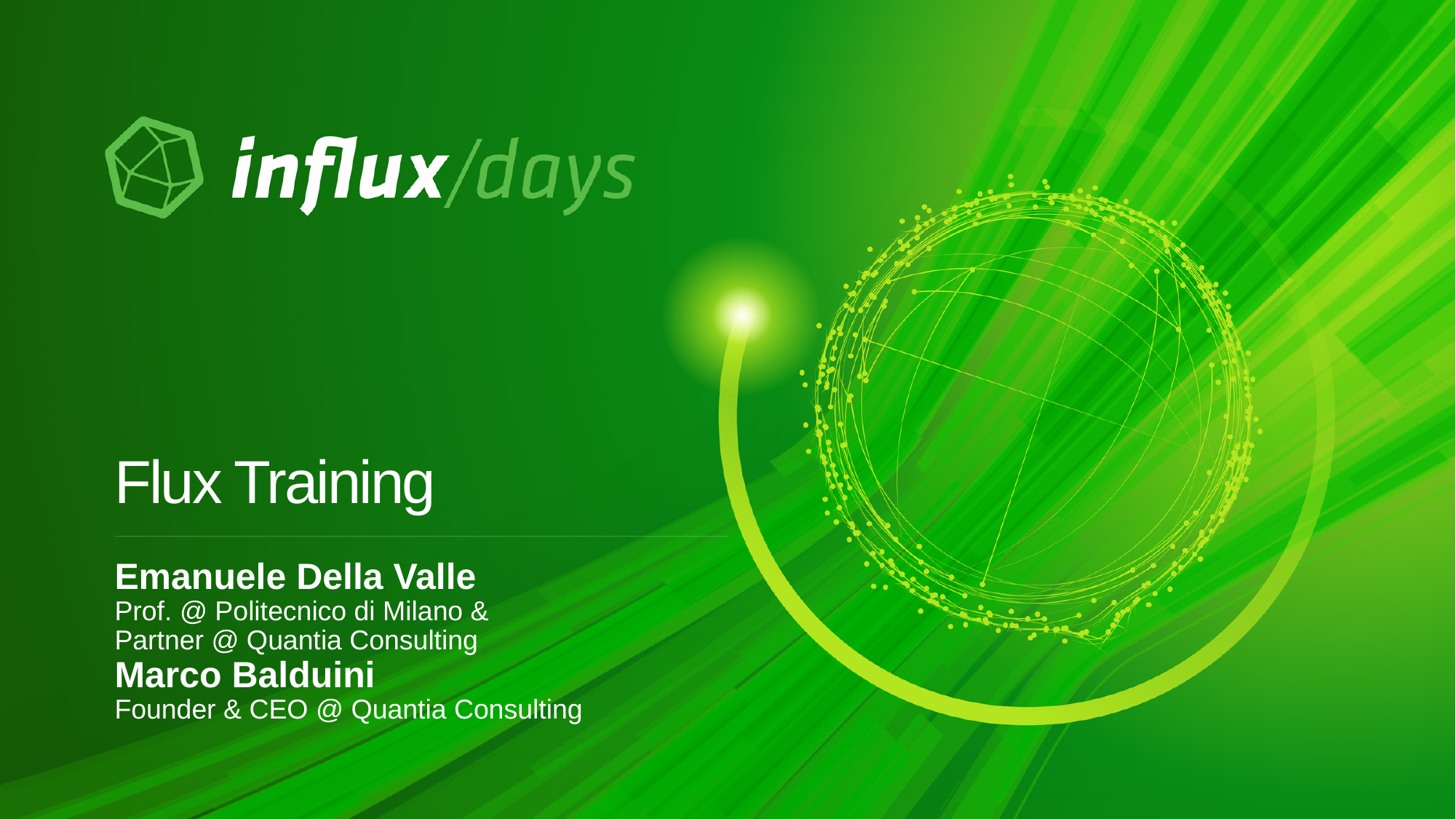

# Flux Training
Emanuele Della Valle
Prof. @ Politecnico di Milano &
Partner @ Quantia Consulting
Marco Balduini
Founder & CEO @ Quantia Consulting